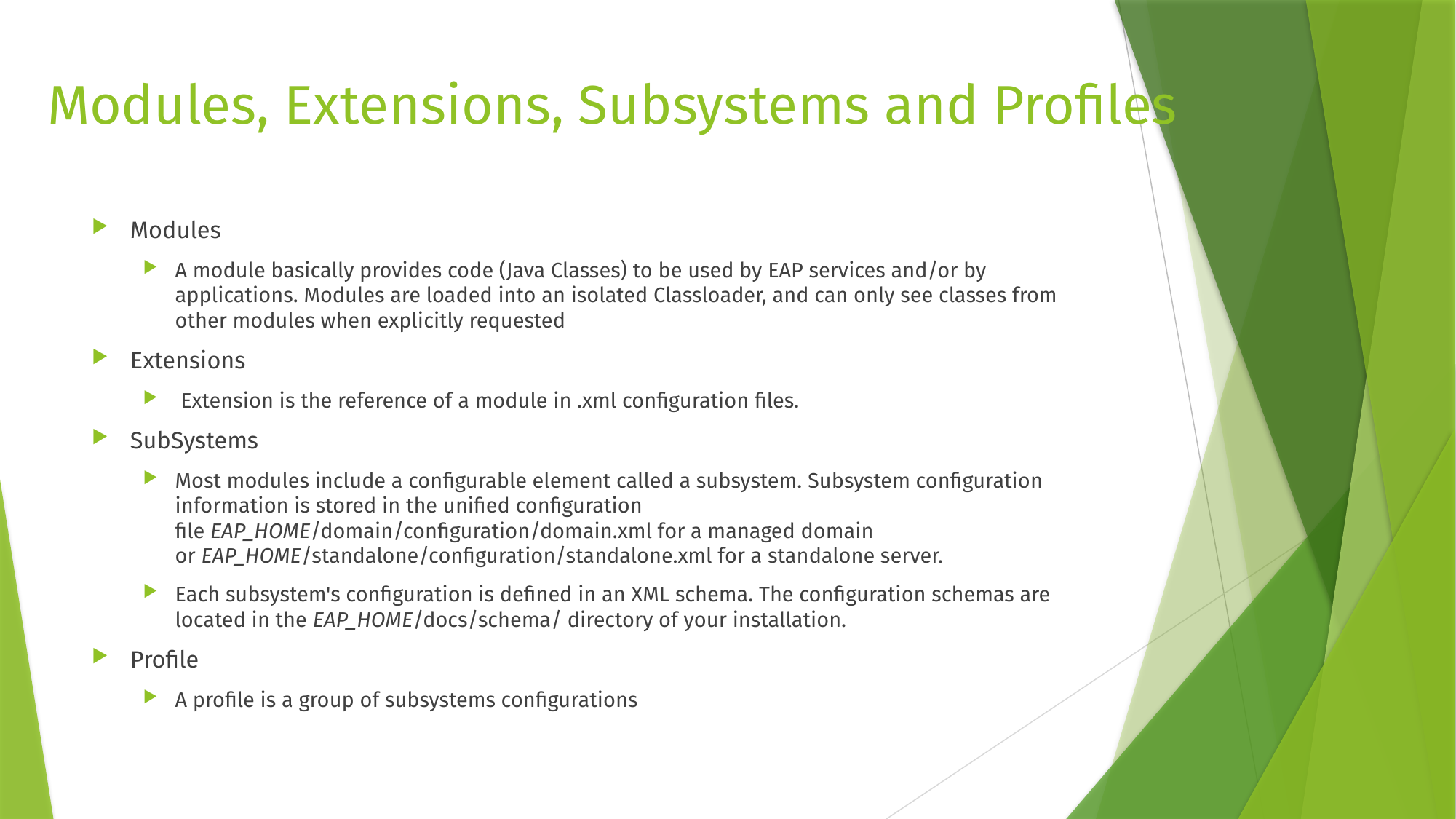

# Modules, Extensions, Subsystems and Profiles
Modules
A module basically provides code (Java Classes) to be used by EAP services and/or by applications. Modules are loaded into an isolated Classloader, and can only see classes from other modules when explicitly requested
Extensions
 Extension is the reference of a module in .xml configuration files.
SubSystems
Most modules include a configurable element called a subsystem. Subsystem configuration information is stored in the unified configuration file EAP_HOME/domain/configuration/domain.xml for a managed domain or EAP_HOME/standalone/configuration/standalone.xml for a standalone server.
Each subsystem's configuration is defined in an XML schema. The configuration schemas are located in the EAP_HOME/docs/schema/ directory of your installation.
Profile
A profile is a group of subsystems configurations